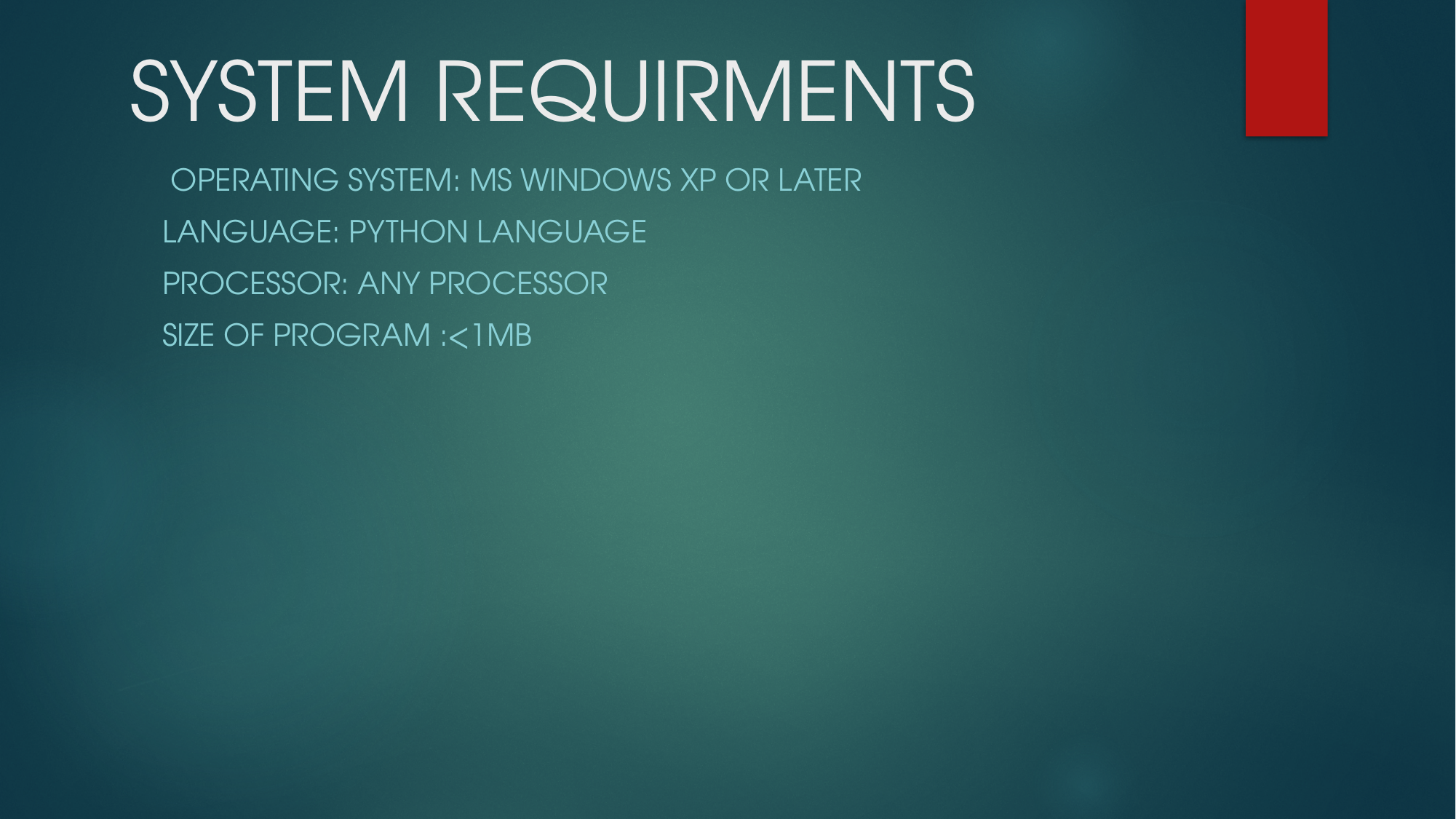

# SYSTEM REQUIRMENTS
 Operating system: MS Windows XP or Later
Language: Python language
Processor: any processor
Size of program :<1mb